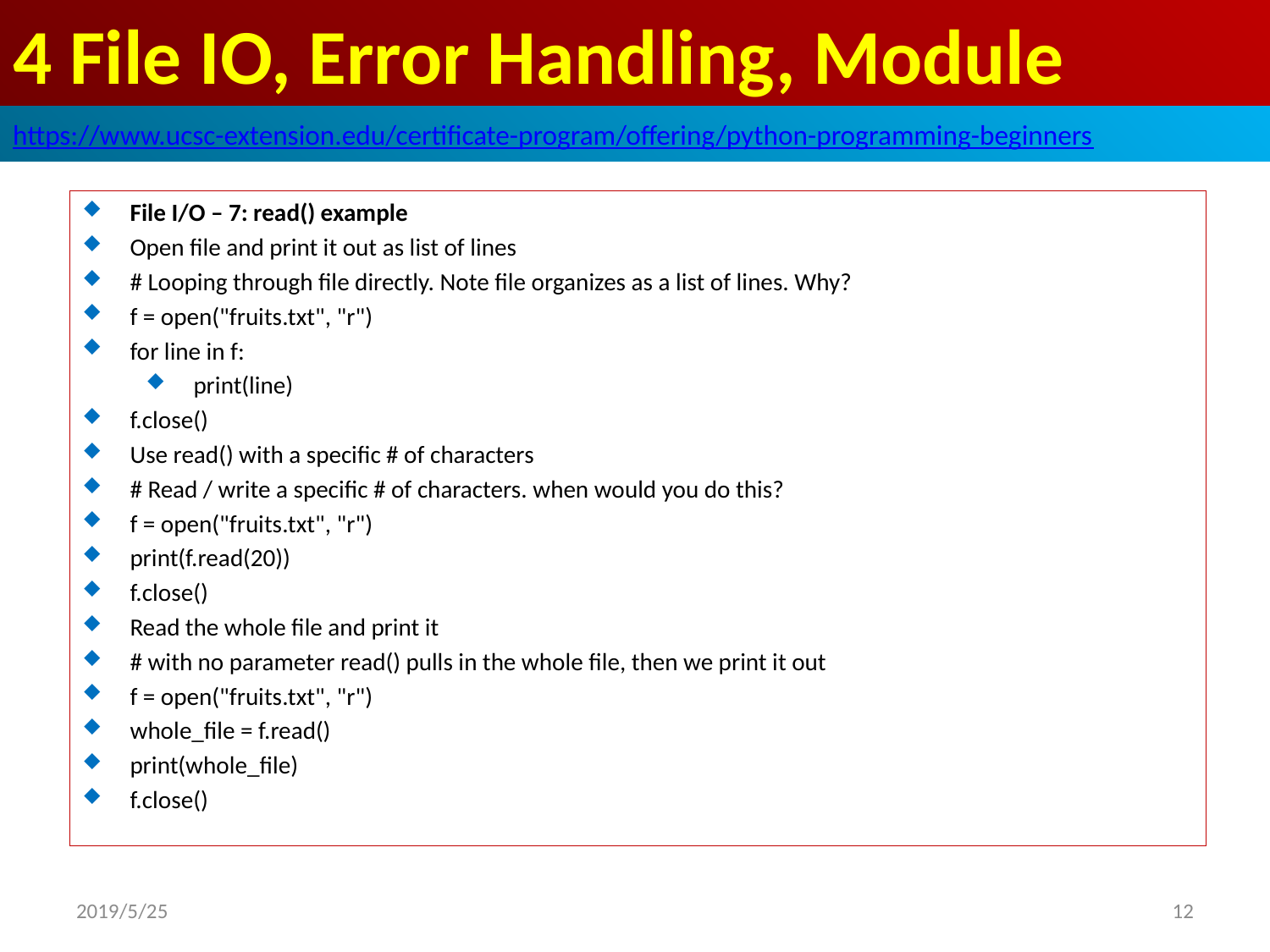

# 4 File IO, Error Handling, Module
https://www.ucsc-extension.edu/certificate-program/offering/python-programming-beginners
File I/O – 7: read() example
Open file and print it out as list of lines
# Looping through file directly. Note file organizes as a list of lines. Why?
f = open("fruits.txt", "r")
for line in f:
print(line)
f.close()
Use read() with a specific # of characters
# Read / write a specific # of characters. when would you do this?
f = open("fruits.txt", "r")
print(f.read(20))
f.close()
Read the whole file and print it
# with no parameter read() pulls in the whole file, then we print it out
f = open("fruits.txt", "r")
whole_file = f.read()
print(whole_file)
f.close()
2019/5/25
12